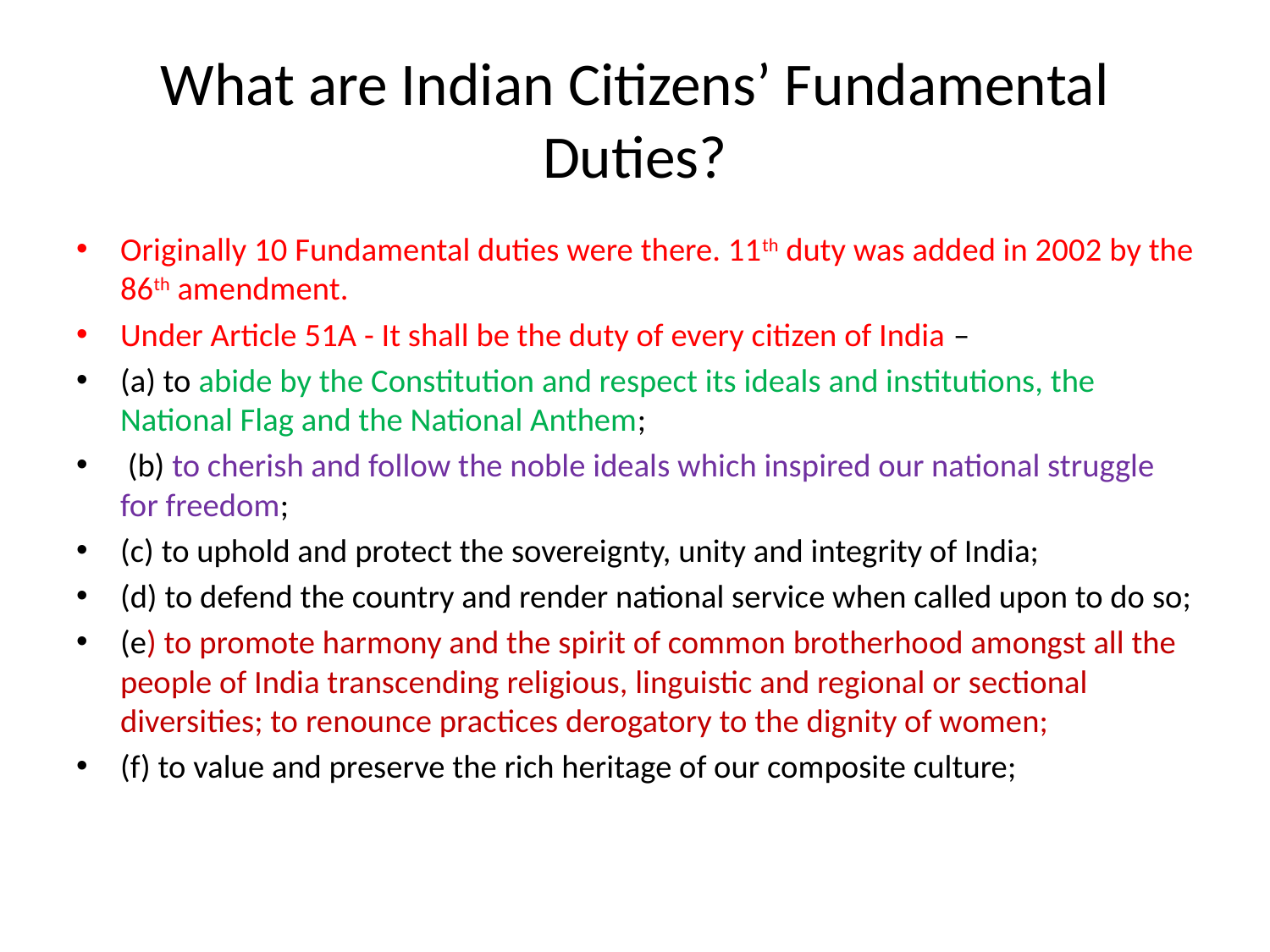

# What are Indian Citizens’ Fundamental Duties?
Originally 10 Fundamental duties were there. 11th duty was added in 2002 by the 86th amendment.
Under Article 51A - It shall be the duty of every citizen of India –
(a) to abide by the Constitution and respect its ideals and institutions, the National Flag and the National Anthem;
 (b) to cherish and follow the noble ideals which inspired our national struggle for freedom;
(c) to uphold and protect the sovereignty, unity and integrity of India;
(d) to defend the country and render national service when called upon to do so;
(e) to promote harmony and the spirit of common brotherhood amongst all the people of India transcending religious, linguistic and regional or sectional diversities; to renounce practices derogatory to the dignity of women;
(f) to value and preserve the rich heritage of our composite culture;